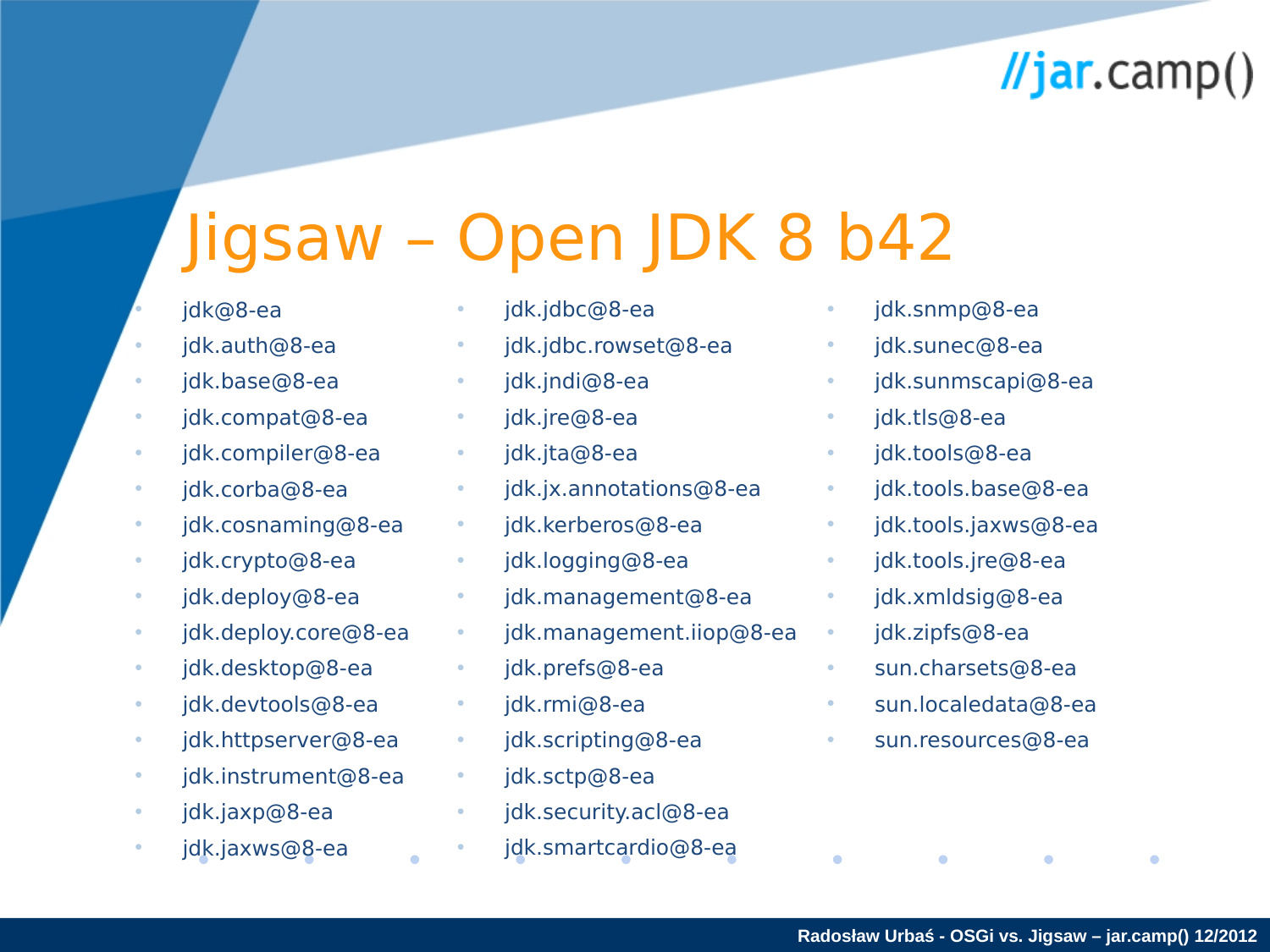

Jigsaw – Open JDK 8 b42
jdk.jdbc@8-ea
jdk.jdbc.rowset@8-ea
jdk.jndi@8-ea
jdk.jre@8-ea
jdk.jta@8-ea
jdk.jx.annotations@8-ea
jdk.kerberos@8-ea
jdk.logging@8-ea
jdk.management@8-ea
jdk.management.iiop@8-ea
jdk.prefs@8-ea
jdk.rmi@8-ea
jdk.scripting@8-ea
jdk.sctp@8-ea
jdk.security.acl@8-ea
jdk.smartcardio@8-ea

jdk.snmp@8-ea
jdk.sunec@8-ea
jdk.sunmscapi@8-ea
jdk.tls@8-ea
jdk.tools@8-ea
jdk.tools.base@8-ea
jdk.tools.jaxws@8-ea
jdk.tools.jre@8-ea
jdk.xmldsig@8-ea
jdk.zipfs@8-ea
sun.charsets@8-ea
sun.localedata@8-ea
sun.resources@8-ea
jdk@8-ea
jdk.auth@8-ea
jdk.base@8-ea
jdk.compat@8-ea
jdk.compiler@8-ea
jdk.corba@8-ea
jdk.cosnaming@8-ea
jdk.crypto@8-ea
jdk.deploy@8-ea
jdk.deploy.core@8-ea
jdk.desktop@8-ea
jdk.devtools@8-ea
jdk.httpserver@8-ea
jdk.instrument@8-ea
jdk.jaxp@8-ea
jdk.jaxws@8-ea